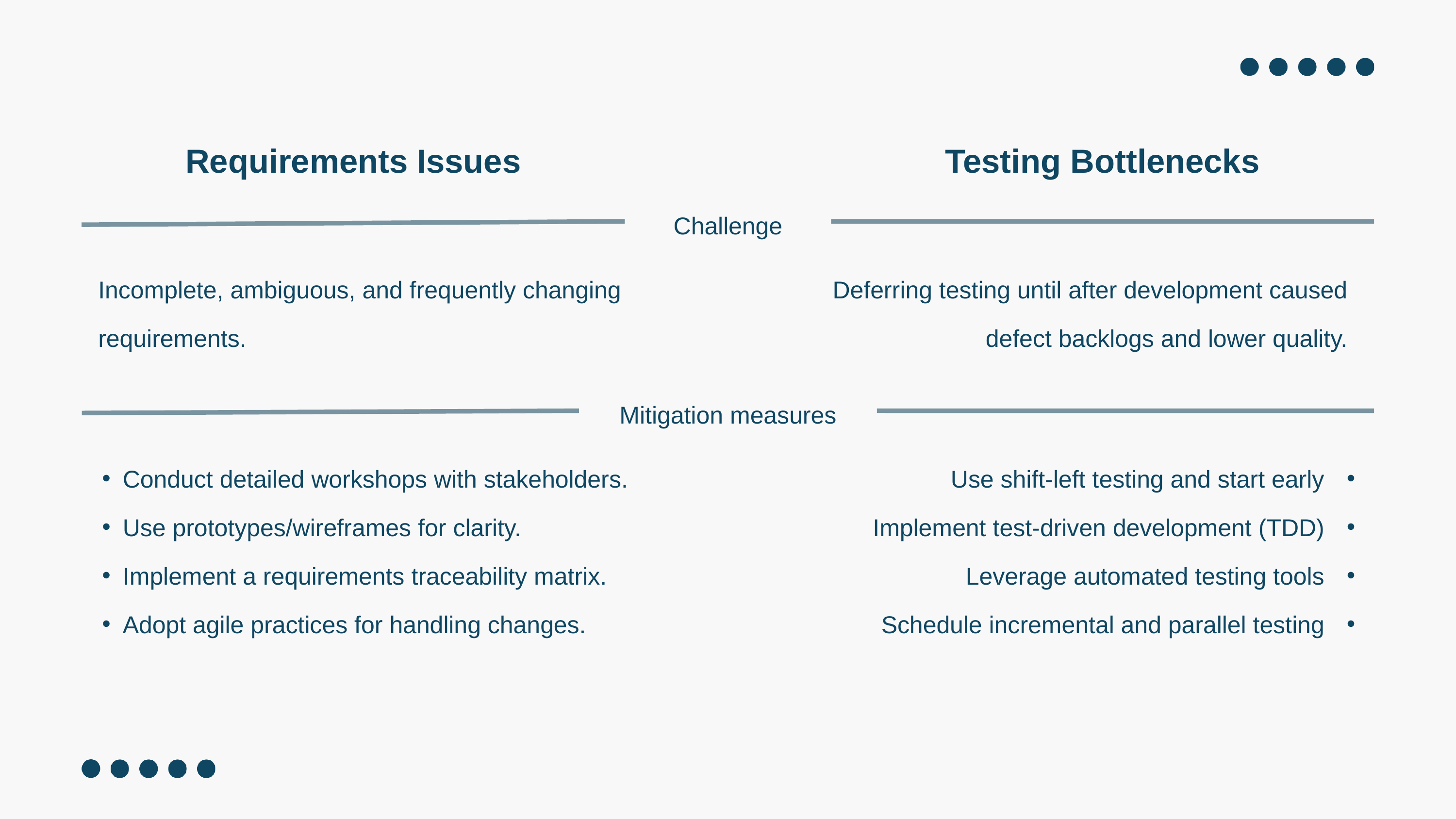

Requirements Issues
Testing Bottlenecks
Challenge

Incomplete, ambiguous, and frequently changing requirements.
Deferring testing until after development caused defect backlogs and lower quality.
Mitigation measures

Conduct detailed workshops with stakeholders.
Use prototypes/wireframes for clarity.
Implement a requirements traceability matrix.
Adopt agile practices for handling changes.
Use shift-left testing and start early
Implement test-driven development (TDD)
Leverage automated testing tools
Schedule incremental and parallel testing